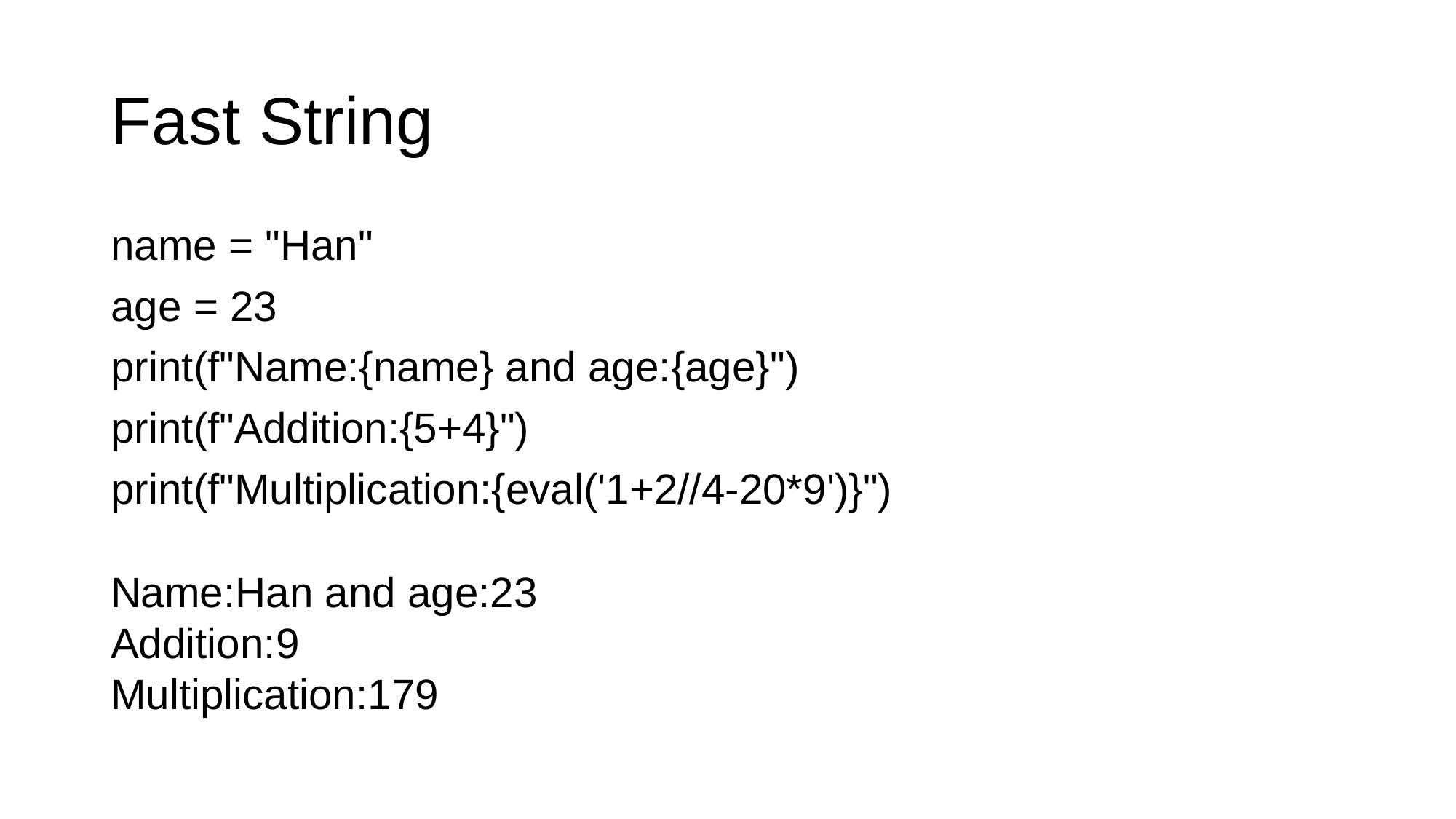

# Fast String
name = "Han"
age = 23
print(f"Name:{name} and age:{age}")
print(f"Addition:{5+4}")
print(f"Multiplication:{eval('1+2//4-20*9')}")
Name:Han and age:23
Addition:9
Multiplication:179